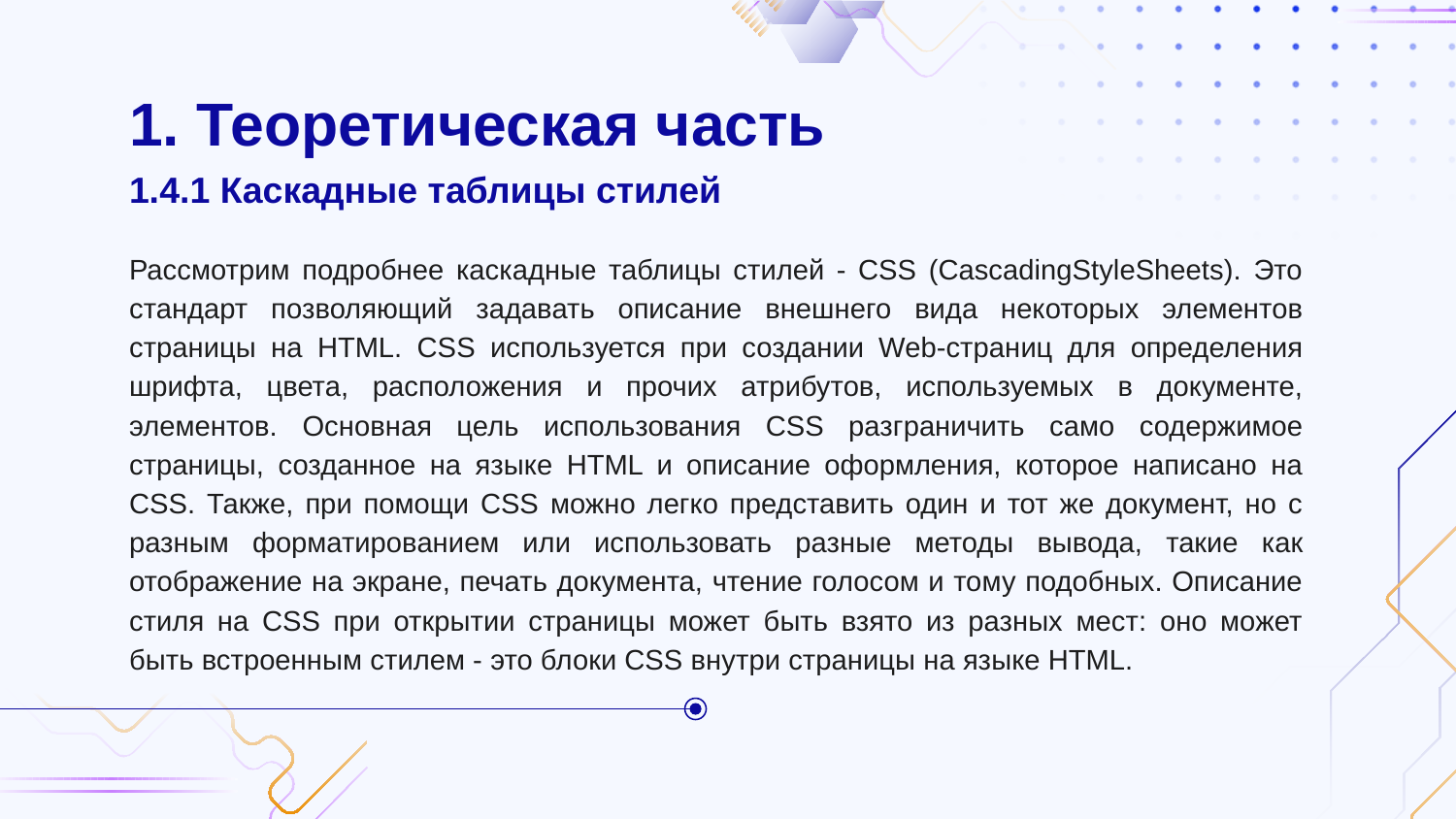

# 1. Теоретическая часть
1.4.1 Каскадные таблицы стилей
Рассмотрим подробнее каскадные таблицы стилей - CSS (CascadingStyleSheets). Это стандарт позволяющий задавать описание внешнего вида некоторых элементов страницы на HTML. CSS используется при создании Web-страниц для определения шрифта, цвета, расположения и прочих атрибутов, используемых в документе, элементов. Основная цель использования CSS разграничить само содержимое страницы, созданное на языке HTML и описание оформления, которое написано на CSS. Также, при помощи CSS можно легко представить один и тот же документ, но с разным форматированием или использовать разные методы вывода, такие как отображение на экране, печать документа, чтение голосом и тому подобных. Описание стиля на CSS при открытии страницы может быть взято из разных мест: оно может быть встроенным стилем - это блоки CSS внутри страницы на языке HTML.